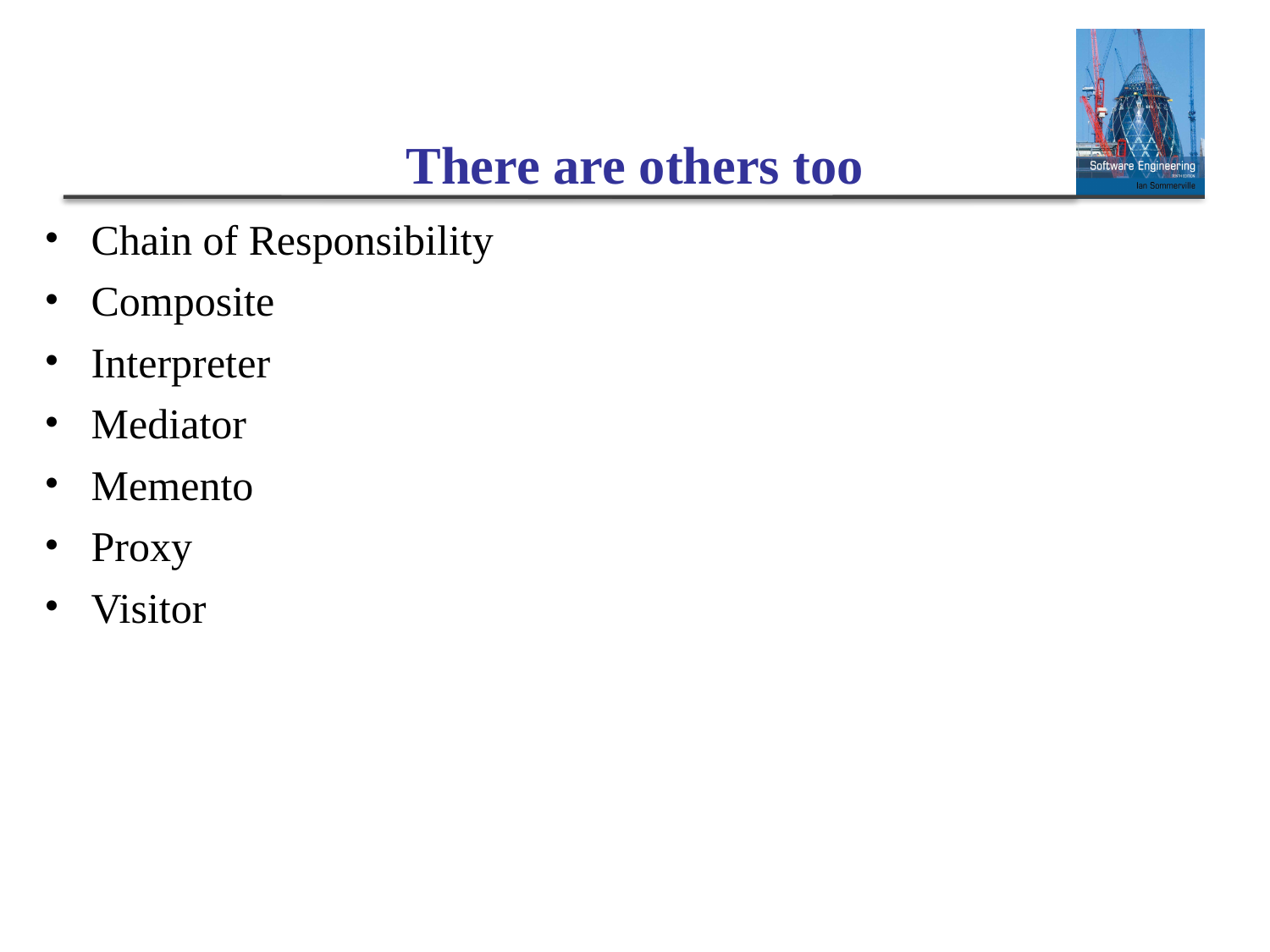

There are others too
Chain of Responsibility
Composite
Interpreter
Mediator
Memento
Proxy
Visitor